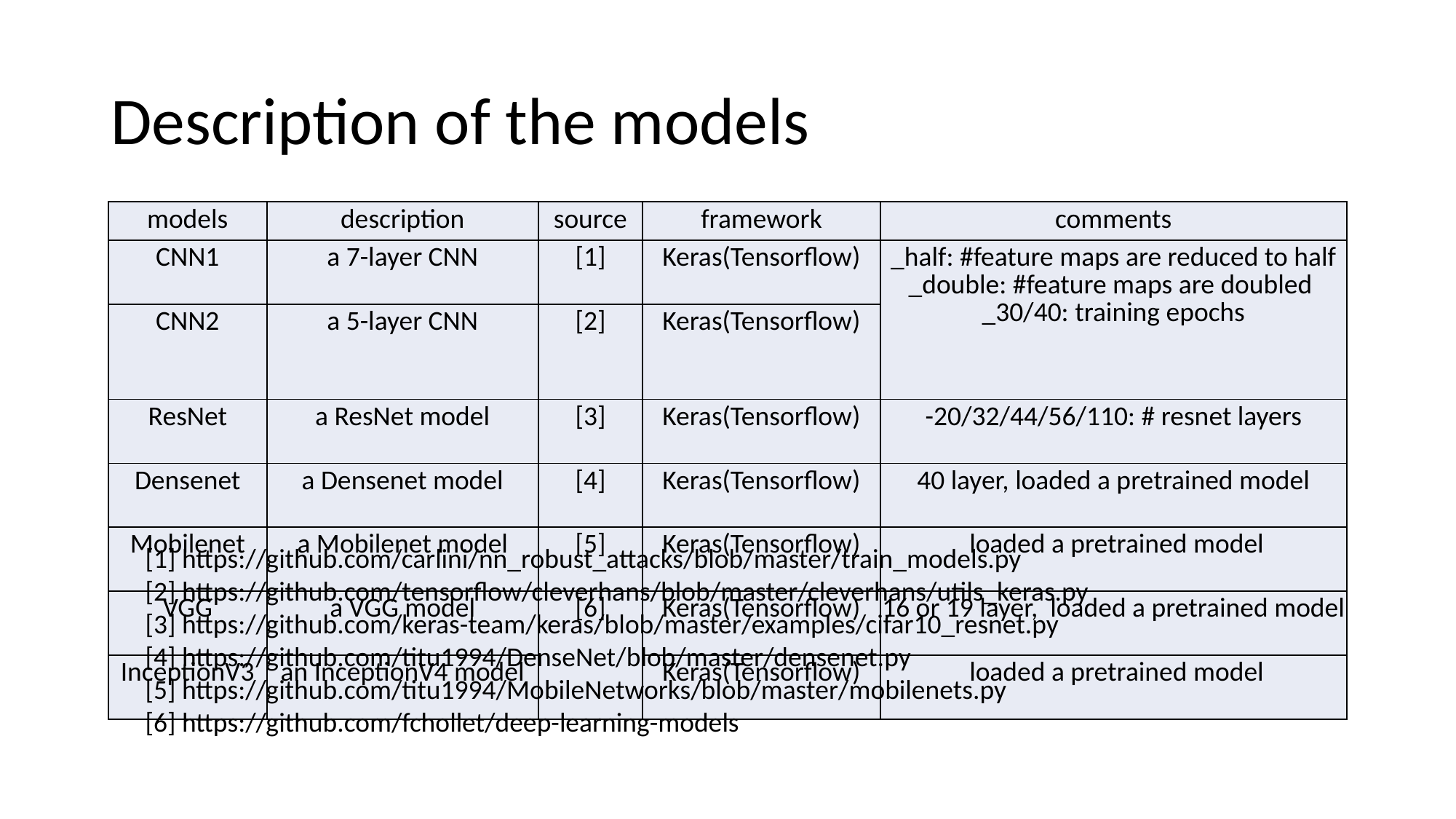

Description of the models
| models | description | source | framework | comments |
| --- | --- | --- | --- | --- |
| CNN1 | a 7-layer CNN | [1] | Keras(Tensorflow) | \_half: #feature maps are reduced to half \_double: #feature maps are doubled \_30/40: training epochs |
| CNN2 | a 5-layer CNN | [2] | Keras(Tensorflow) |  |
| ResNet | a ResNet model | [3] | Keras(Tensorflow) | -20/32/44/56/110: # resnet layers |
| Densenet | a Densenet model | [4] | Keras(Tensorflow) | 40 layer, loaded a pretrained model |
| Mobilenet | a Mobilenet model | [5] | Keras(Tensorflow) | loaded a pretrained model |
| VGG | a VGG model | [6] | Keras(Tensorflow) | 16 or 19 layer, loaded a pretrained model |
| InceptionV3 | an InceptionV4 model |  | Keras(Tensorflow) | loaded a pretrained model |
[1] https://github.com/carlini/nn_robust_attacks/blob/master/train_models.py
[2] https://github.com/tensorflow/cleverhans/blob/master/cleverhans/utils_keras.py
[3] https://github.com/keras-team/keras/blob/master/examples/cifar10_resnet.py
[4] https://github.com/titu1994/DenseNet/blob/master/densenet.py
[5] https://github.com/titu1994/MobileNetworks/blob/master/mobilenets.py
[6] https://github.com/fchollet/deep-learning-models